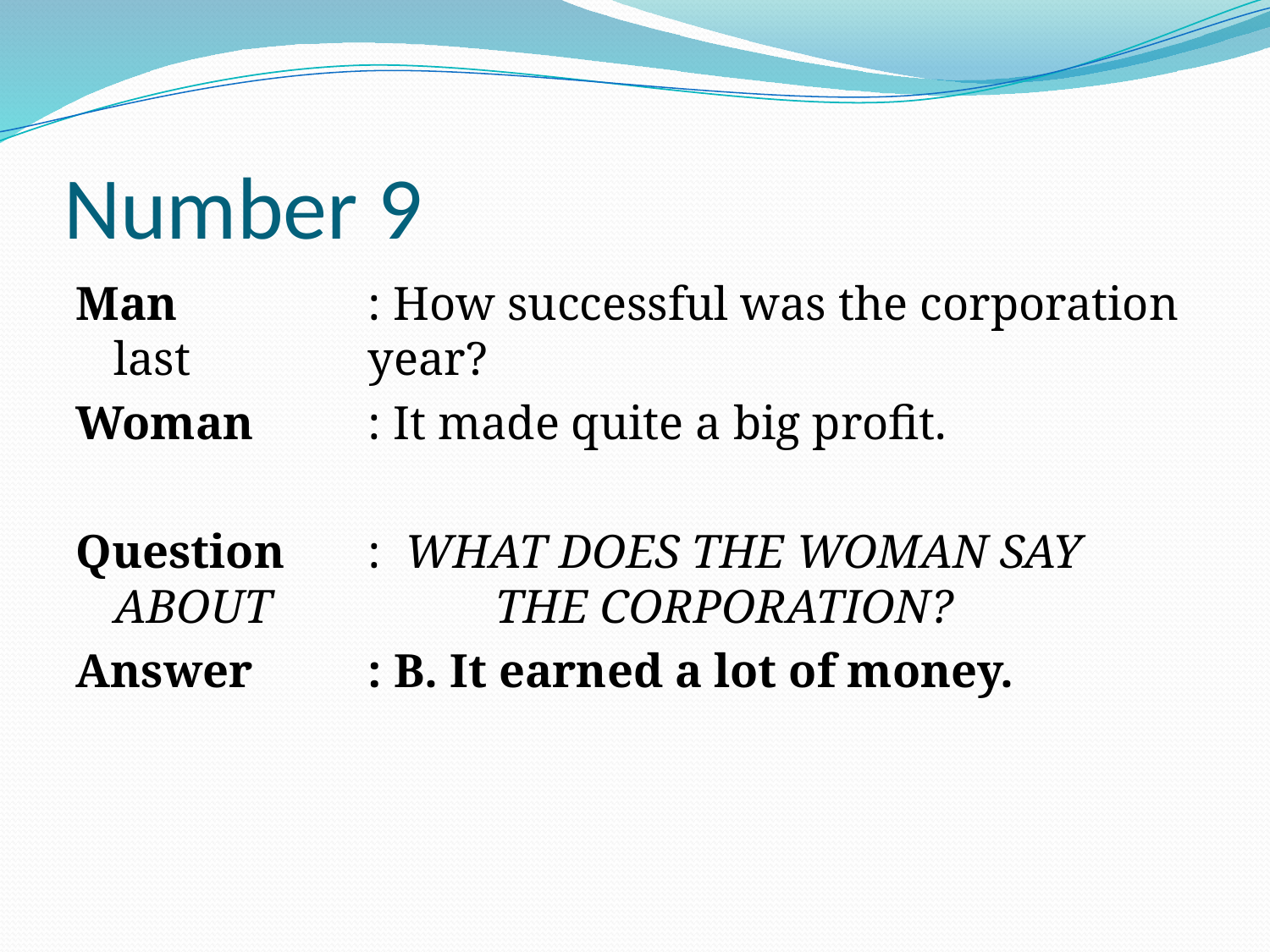

# Number 9
Man		: How successful was the corporation last 		year?
Woman 	: It made quite a big profit.

Question	:  WHAT DOES THE WOMAN SAY ABOUT 		THE CORPORATION?
Answer	: B. It earned a lot of money.